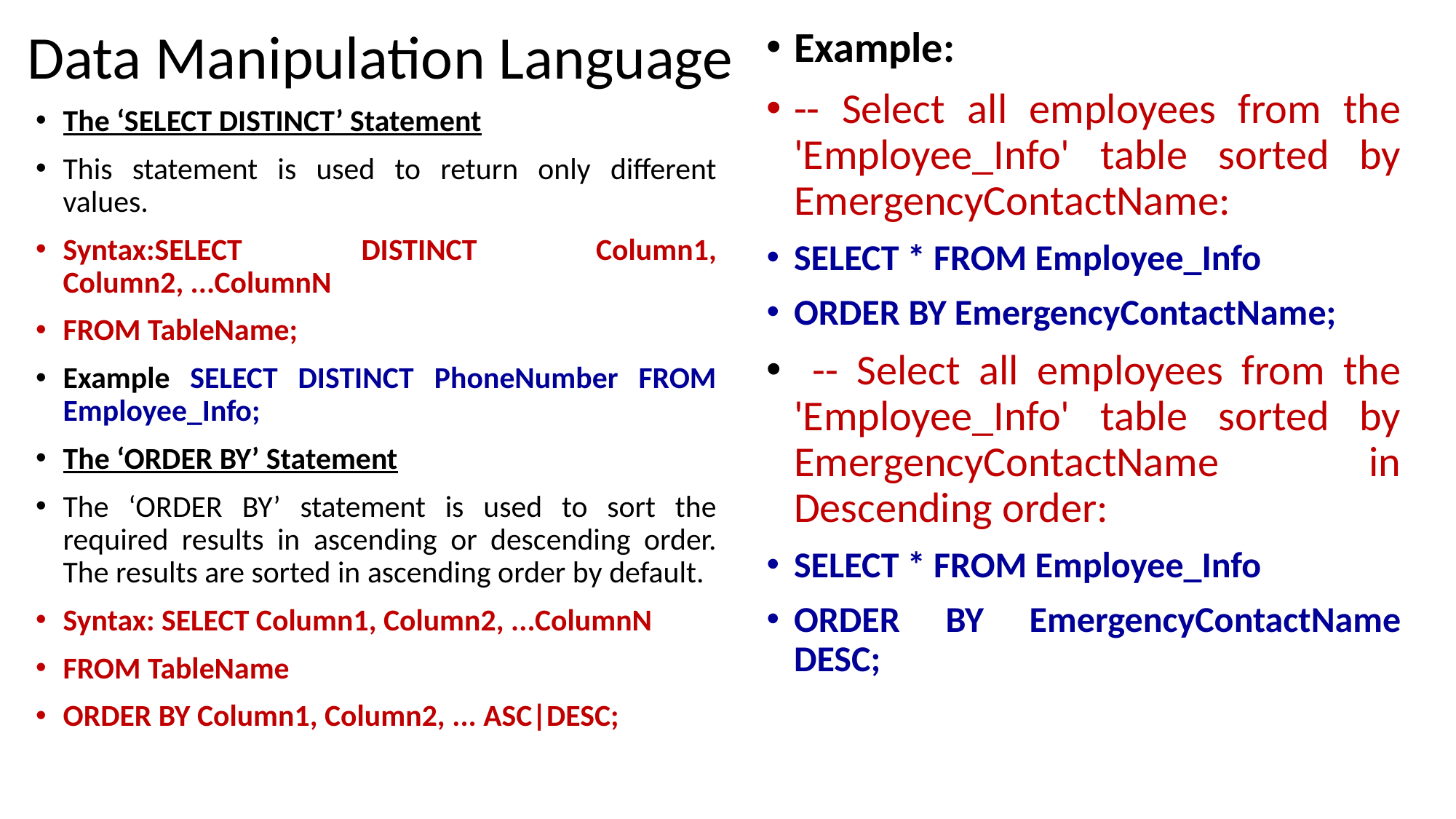

# Data Manipulation Language
Example:
-- Select all employees from the 'Employee_Info' table sorted by EmergencyContactName:
SELECT * FROM Employee_Info
ORDER BY EmergencyContactName;
 -- Select all employees from the 'Employee_Info' table sorted by EmergencyContactName in Descending order:
SELECT * FROM Employee_Info
ORDER BY EmergencyContactName DESC;
The ‘SELECT DISTINCT’ Statement
This statement is used to return only different values.
Syntax:SELECT DISTINCT Column1, Column2, ...ColumnN
FROM TableName;
Example SELECT DISTINCT PhoneNumber FROM Employee_Info;
The ‘ORDER BY’ Statement
The ‘ORDER BY’ statement is used to sort the required results in ascending or descending order. The results are sorted in ascending order by default.
Syntax: SELECT Column1, Column2, ...ColumnN
FROM TableName
ORDER BY Column1, Column2, ... ASC|DESC;